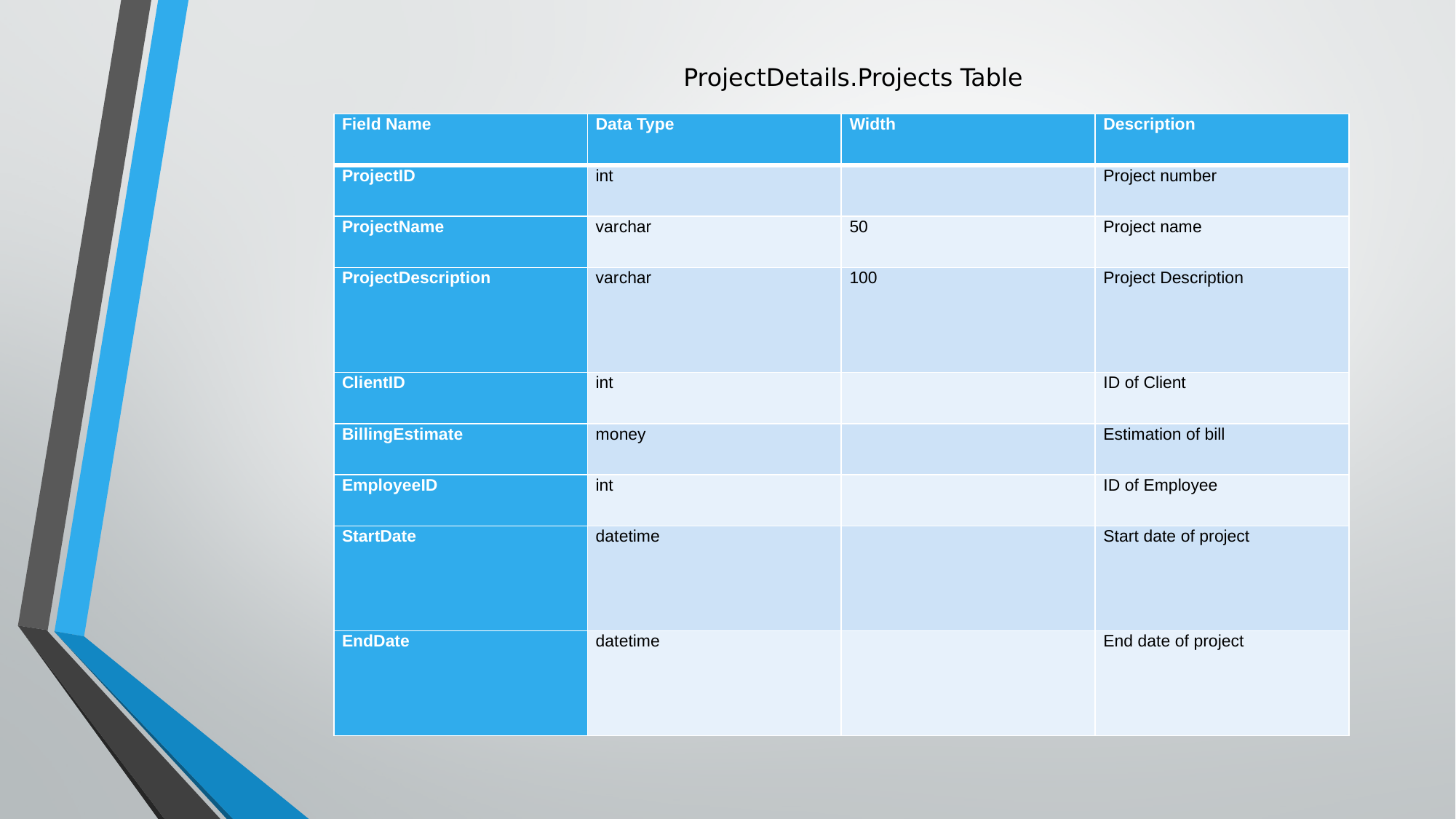

ProjectDetails.Projects Table
| Field Name | Data Type | Width | Description |
| --- | --- | --- | --- |
| ProjectID | int |  | Project number |
| ProjectName | varchar | 50 | Project name |
| ProjectDescription | varchar | 100 | Project Description |
| ClientID | int |  | ID of Client |
| BillingEstimate | money |  | Estimation of bill |
| EmployeeID | int |  | ID of Employee |
| StartDate | datetime |  | Start date of project |
| EndDate | datetime |  | End date of project |